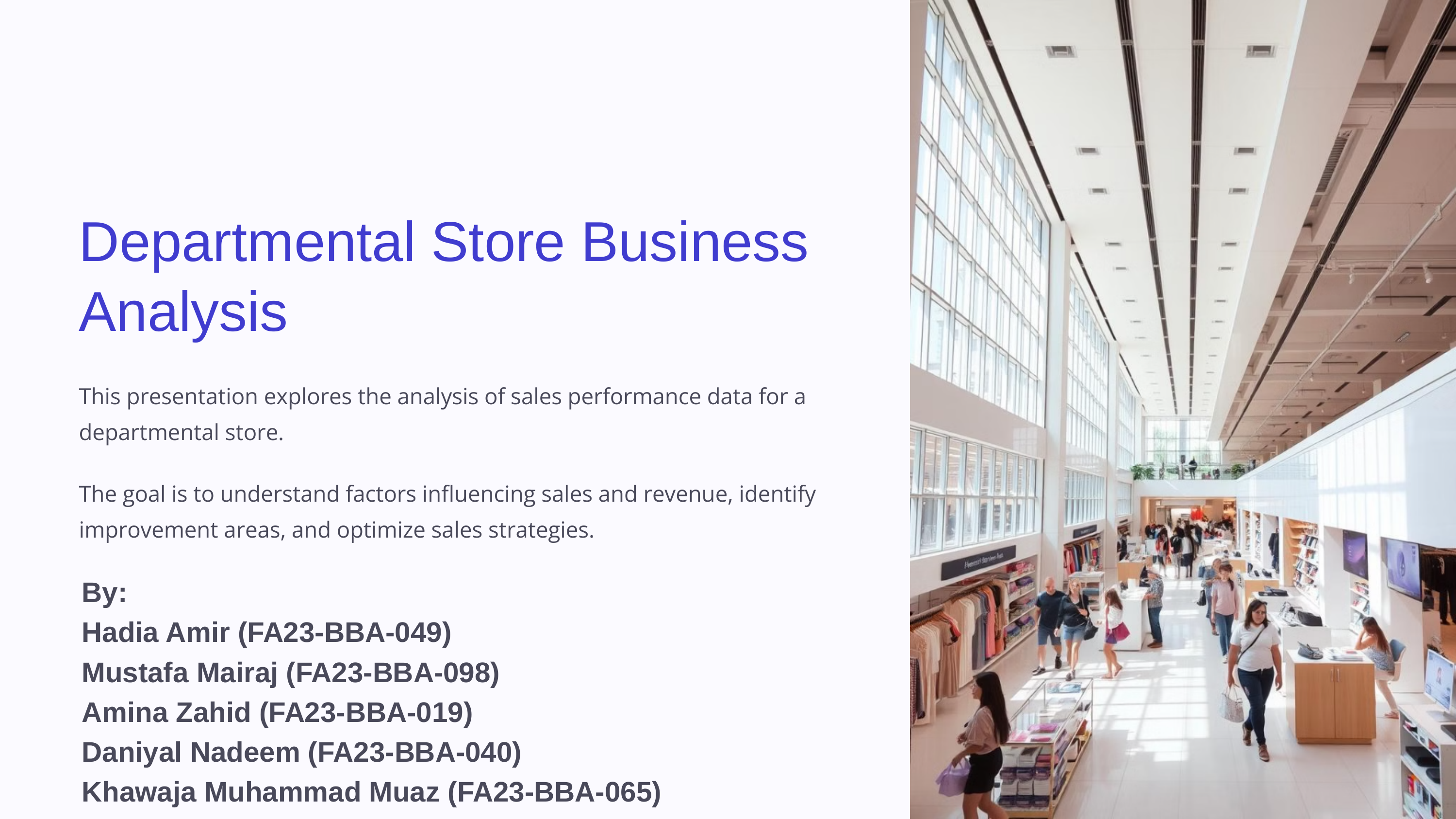

Departmental Store Business Analysis
This presentation explores the analysis of sales performance data for a departmental store.
The goal is to understand factors influencing sales and revenue, identify improvement areas, and optimize sales strategies.
By:
Hadia Amir (FA23-BBA-049)
Mustafa Mairaj (FA23-BBA-098)
Amina Zahid (FA23-BBA-019)
Daniyal Nadeem (FA23-BBA-040)
Khawaja Muhammad Muaz (FA23-BBA-065)